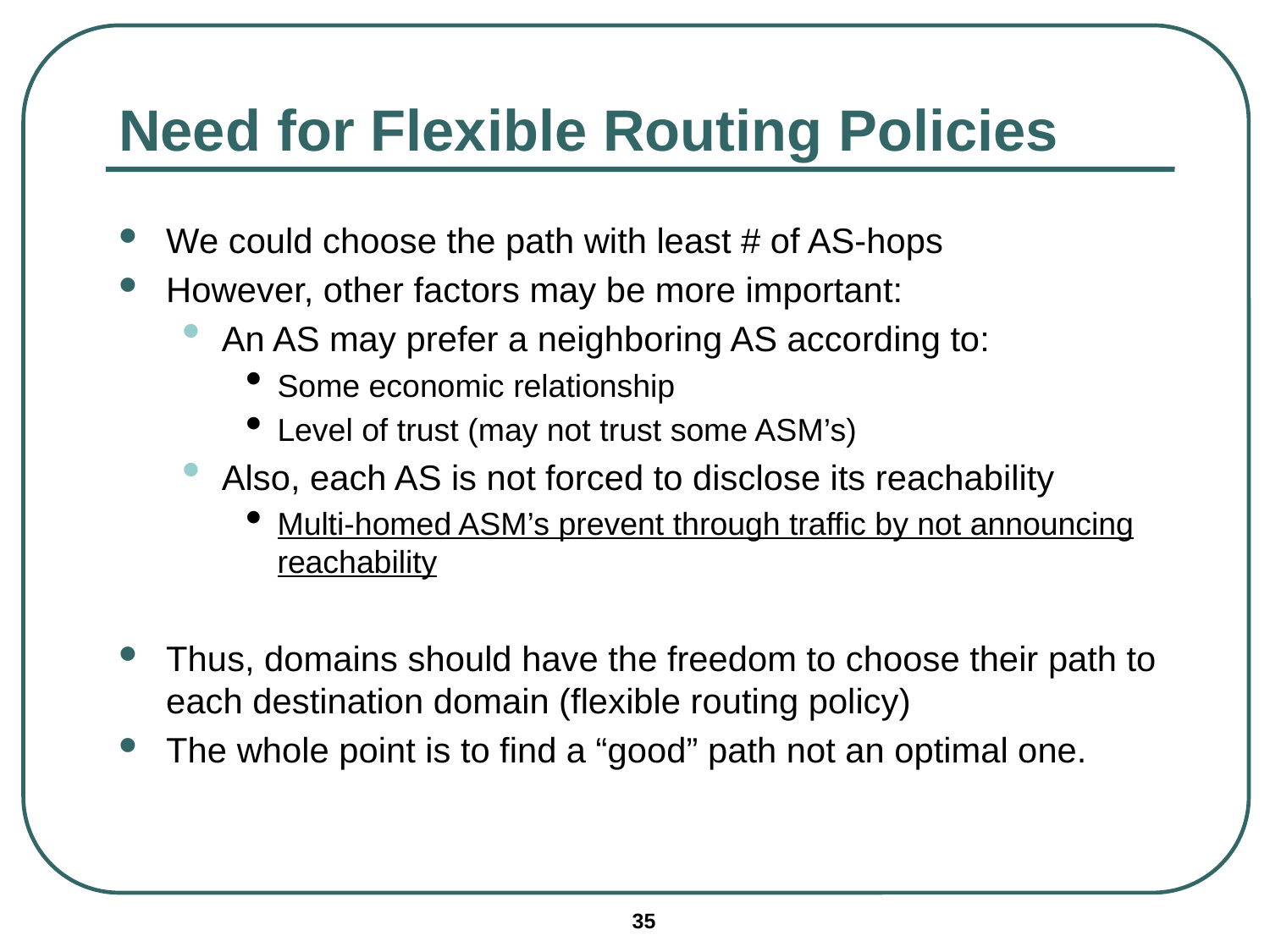

# Need for Flexible Routing Policies
We could choose the path with least # of AS-hops
However, other factors may be more important:
An AS may prefer a neighboring AS according to:
Some economic relationship
Level of trust (may not trust some ASM’s)
Also, each AS is not forced to disclose its reachability
Multi-homed ASM’s prevent through traffic by not announcing reachability

Thus, domains should have the freedom to choose their path to each destination domain (flexible routing policy)
The whole point is to find a “good” path not an optimal one.

35